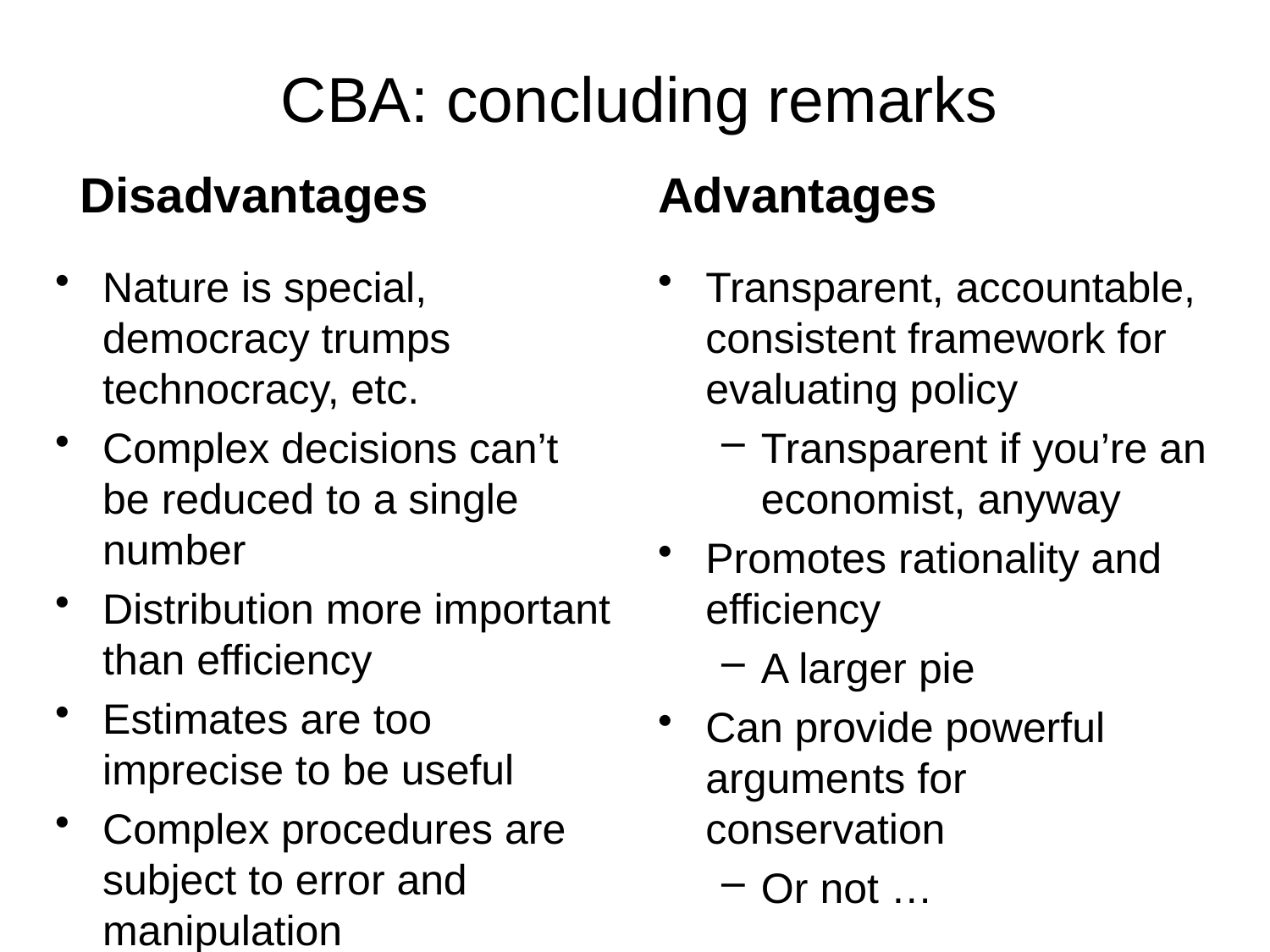

# CBA: concluding remarks
Disadvantages
Advantages
Nature is special, democracy trumps technocracy, etc.
Complex decisions can’t be reduced to a single number
Distribution more important than efficiency
Estimates are too imprecise to be useful
Complex procedures are subject to error and manipulation
Transparent, accountable, consistent framework for evaluating policy
Transparent if you’re an economist, anyway
Promotes rationality and efficiency
A larger pie
Can provide powerful arguments for conservation
Or not …